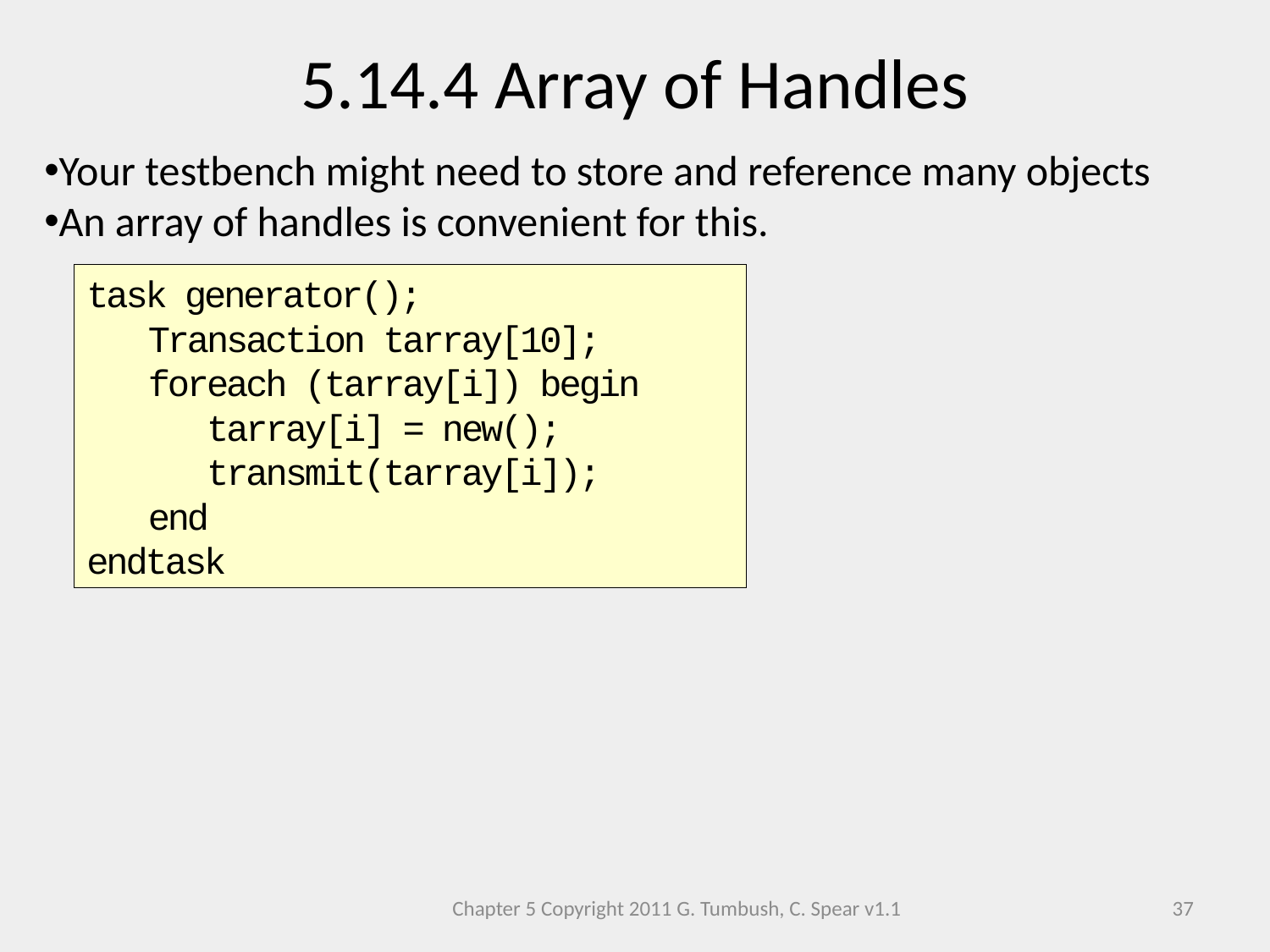

5.14.4 Array of Handles
Your testbench might need to store and reference many objects
An array of handles is convenient for this.
task generator();
   Transaction tarray[10];
   foreach (tarray[i]) begin
      tarray[i] = new();
      transmit(tarray[i]);
   end
endtask
Chapter 5 Copyright 2011 G. Tumbush, C. Spear v1.1
37